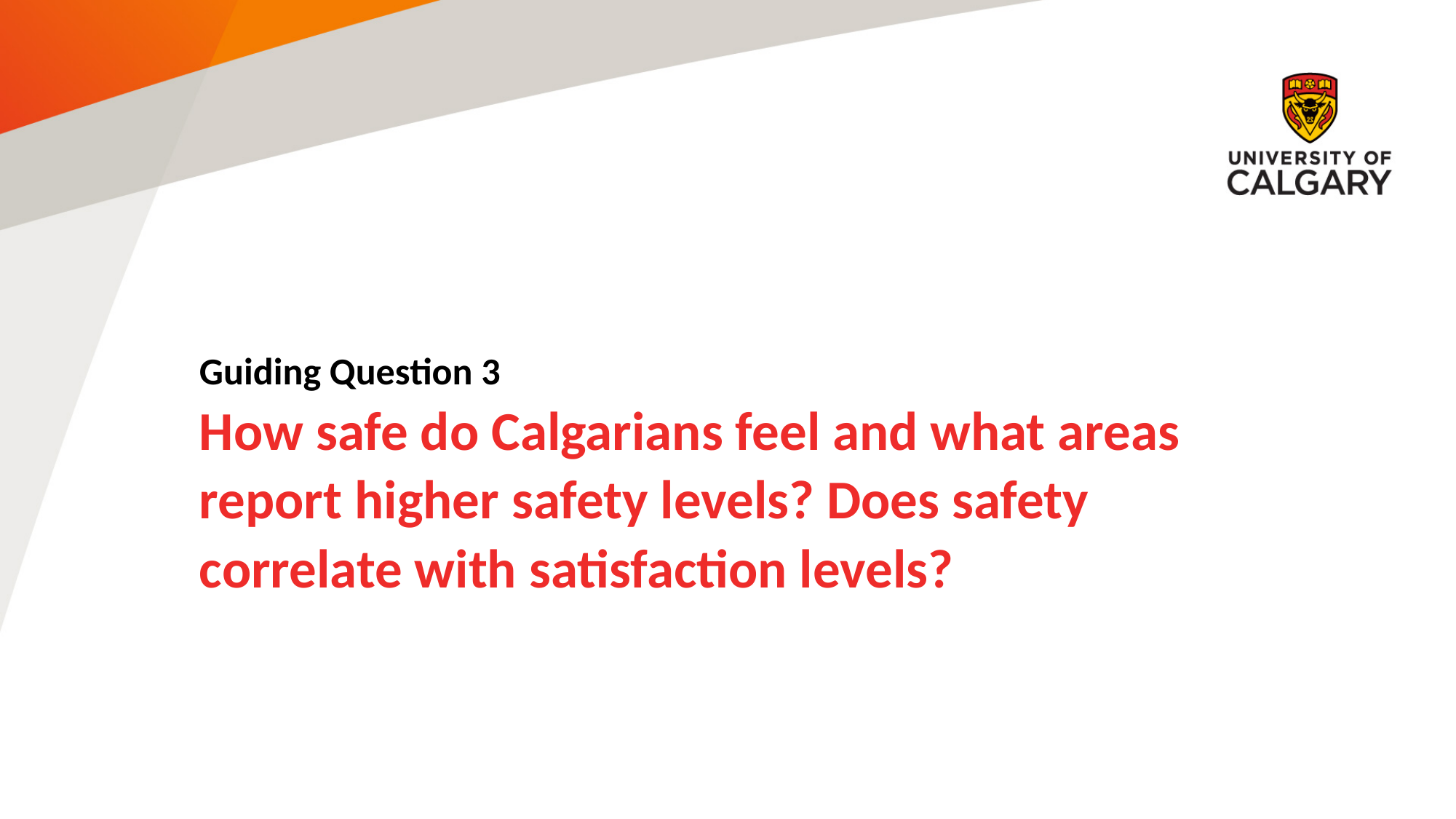

Guiding Question 3
How safe do Calgarians feel and what areas report higher safety levels? Does safety correlate with satisfaction levels?